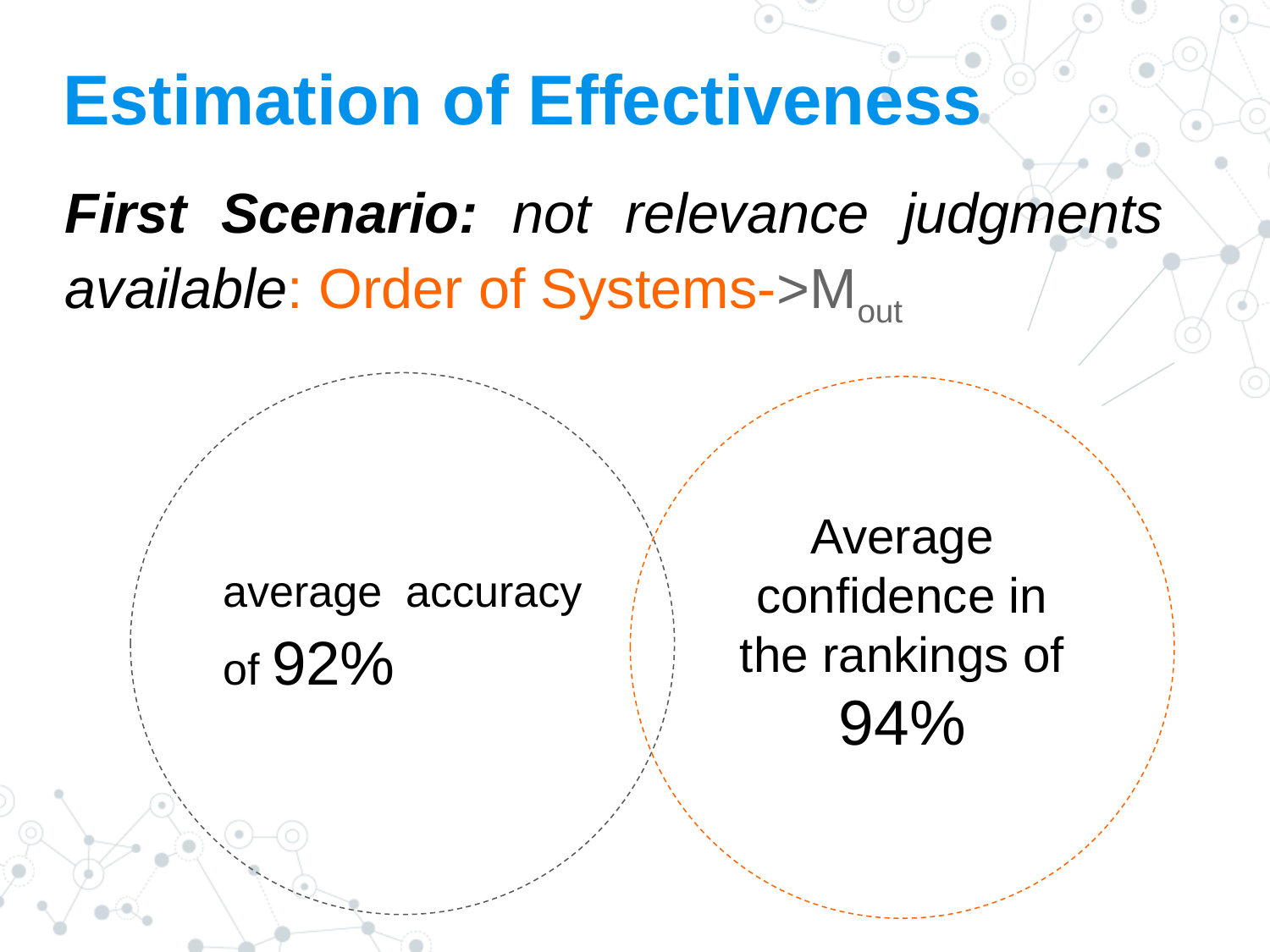

Estimation of Effectiveness

First Scenario: not relevance judgments available: Order of Systems->Mout

average accuracy of 92%

Average confidence in the rankings of 94%